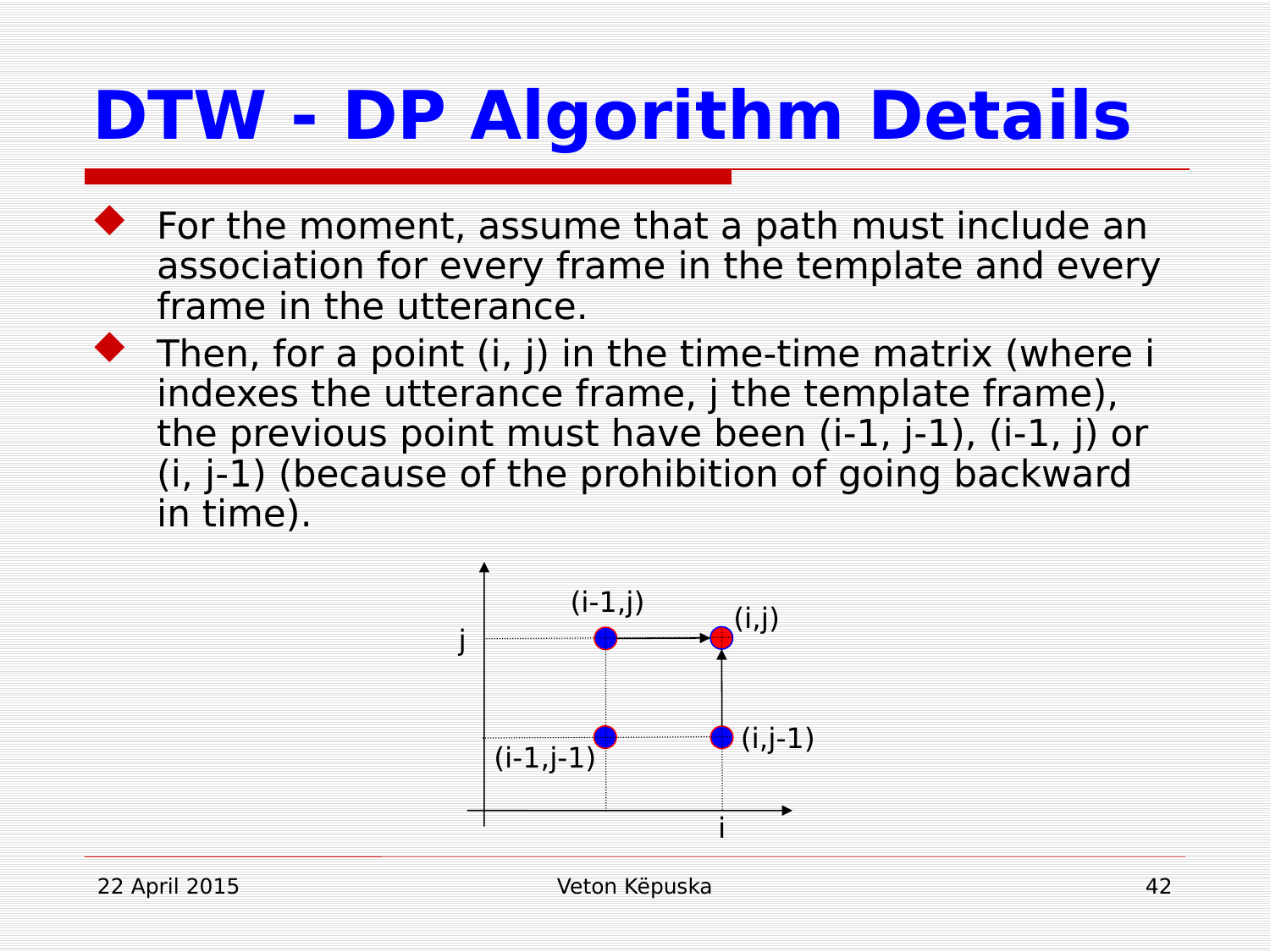

# DTW - DP Algorithm Details
For the moment, assume that a path must include an association for every frame in the template and every frame in the utterance.
Then, for a point (i, j) in the time-time matrix (where i indexes the utterance frame, j the template frame), the previous point must have been (i-1, j-1), (i-1, j) or (i, j-1) (because of the prohibition of going backward in time).

(i-1,j)
(i,j)
j

(i,j-1)

(i-1,j-1)

i

22 April 2015
Veton Këpuska
42